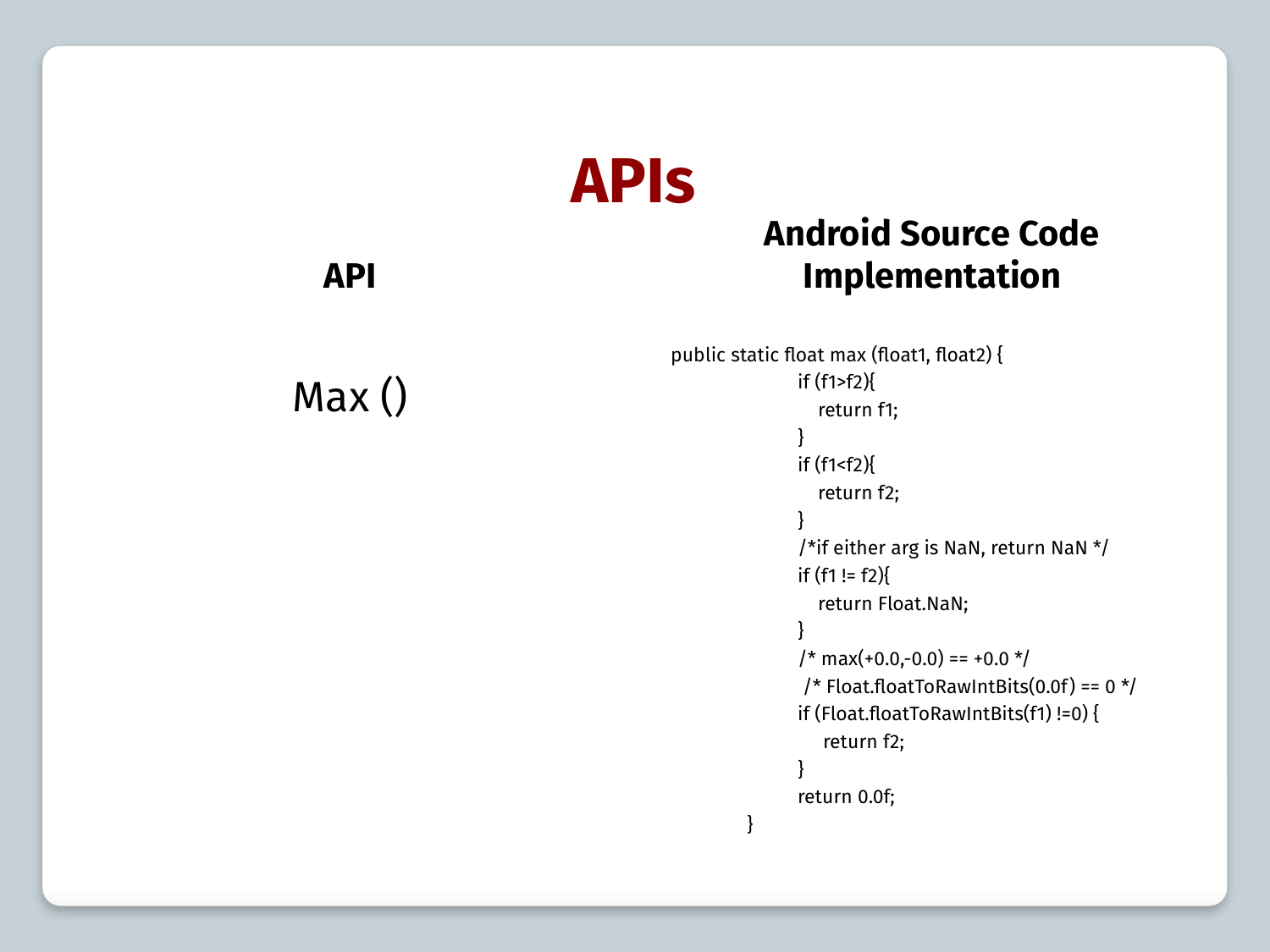

# APIs
API
Android Source Code Implementation

Max ()

public static float max (float1, float2) {
	if (f1>f2){
	    return f1;
	}
	if (f1<f2){
	    return f2;
	}
	/*if either arg is NaN, return NaN */
	if (f1 != f2){
	    return Float.NaN;
	}
	/* max(+0.0,-0.0) == +0.0 */
	 /* Float.floatToRawIntBits(0.0f) == 0 */
	if (Float.floatToRawIntBits(f1) !=0) {
	     return f2;
	}
	return 0.0f;
               }